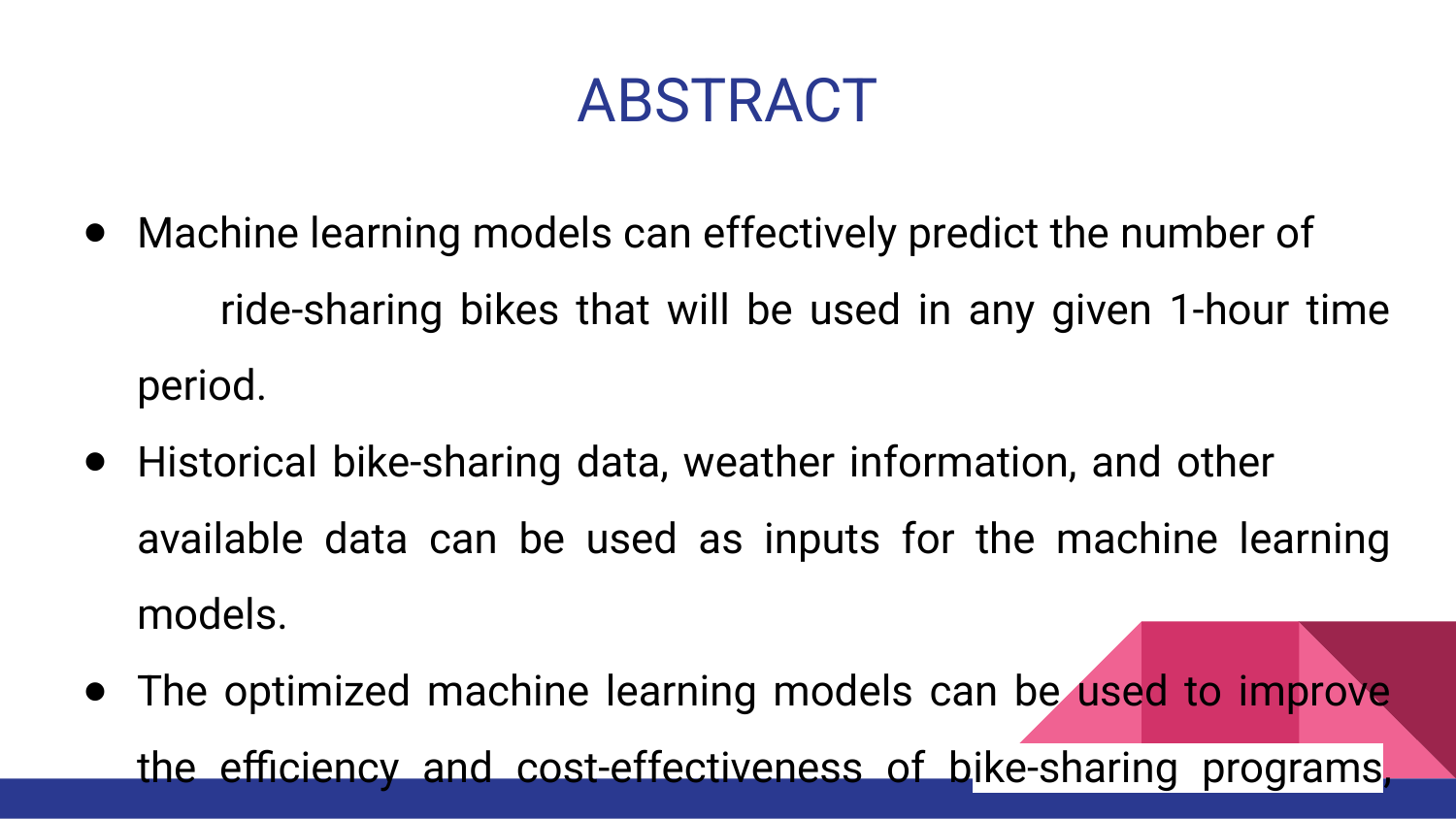

# ABSTRACT
Machine learning models can effectively predict the number of             ride-sharing bikes that will be used in any given 1-hour time period.
Historical bike-sharing data, weather information, and other         available data can be used as inputs for the machine learning models.
The optimized machine learning models can be used to improve the efficiency and cost-effectiveness of bike-sharing programs, benefiting both users and the environment.